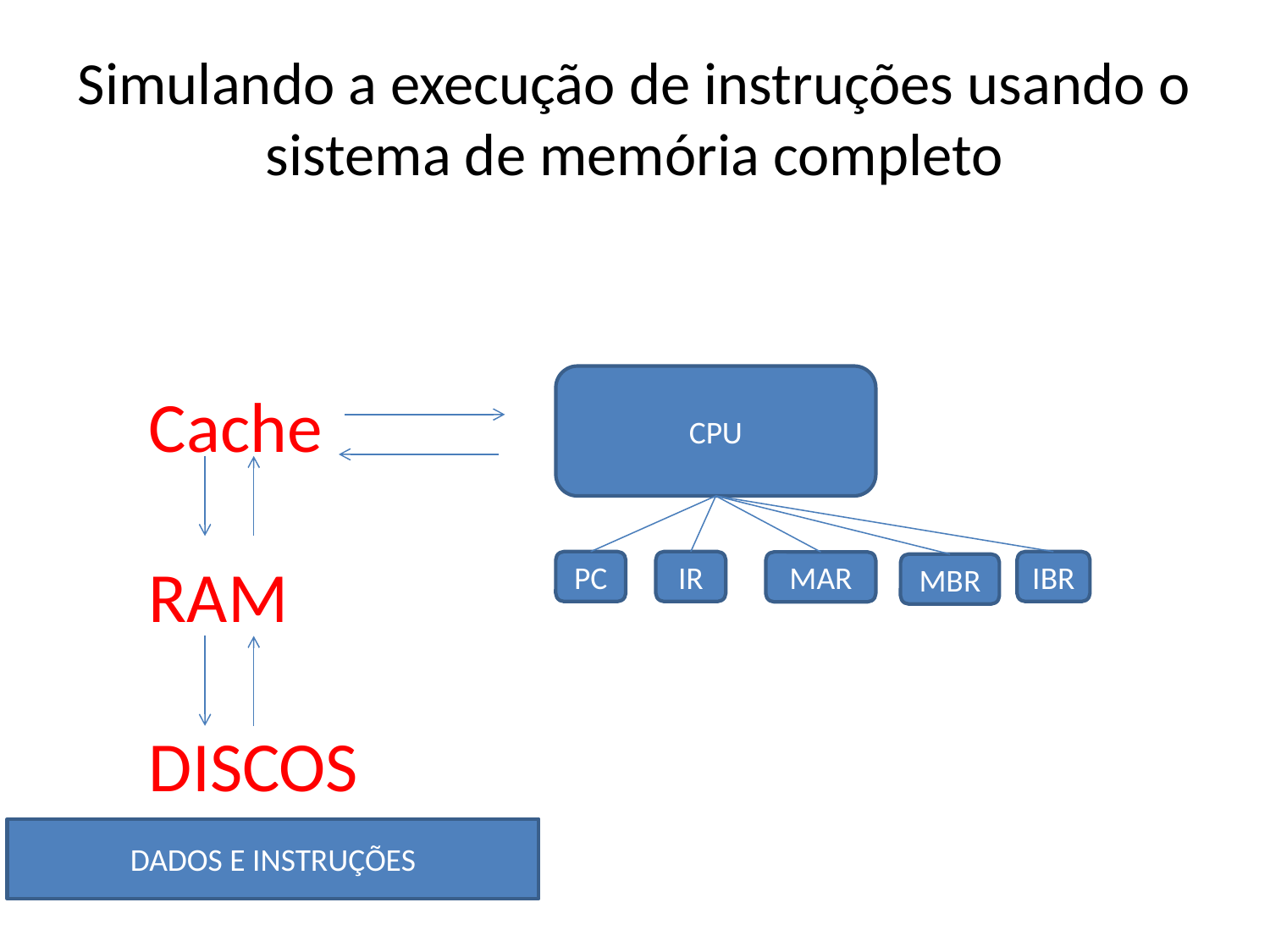

Simulando a execução de instruções usando o sistema de memória completo
CPU
Cache

RAM

DISCOS
PC
IR
IBR
MAR
MBR
DADOS E INSTRUÇÕES